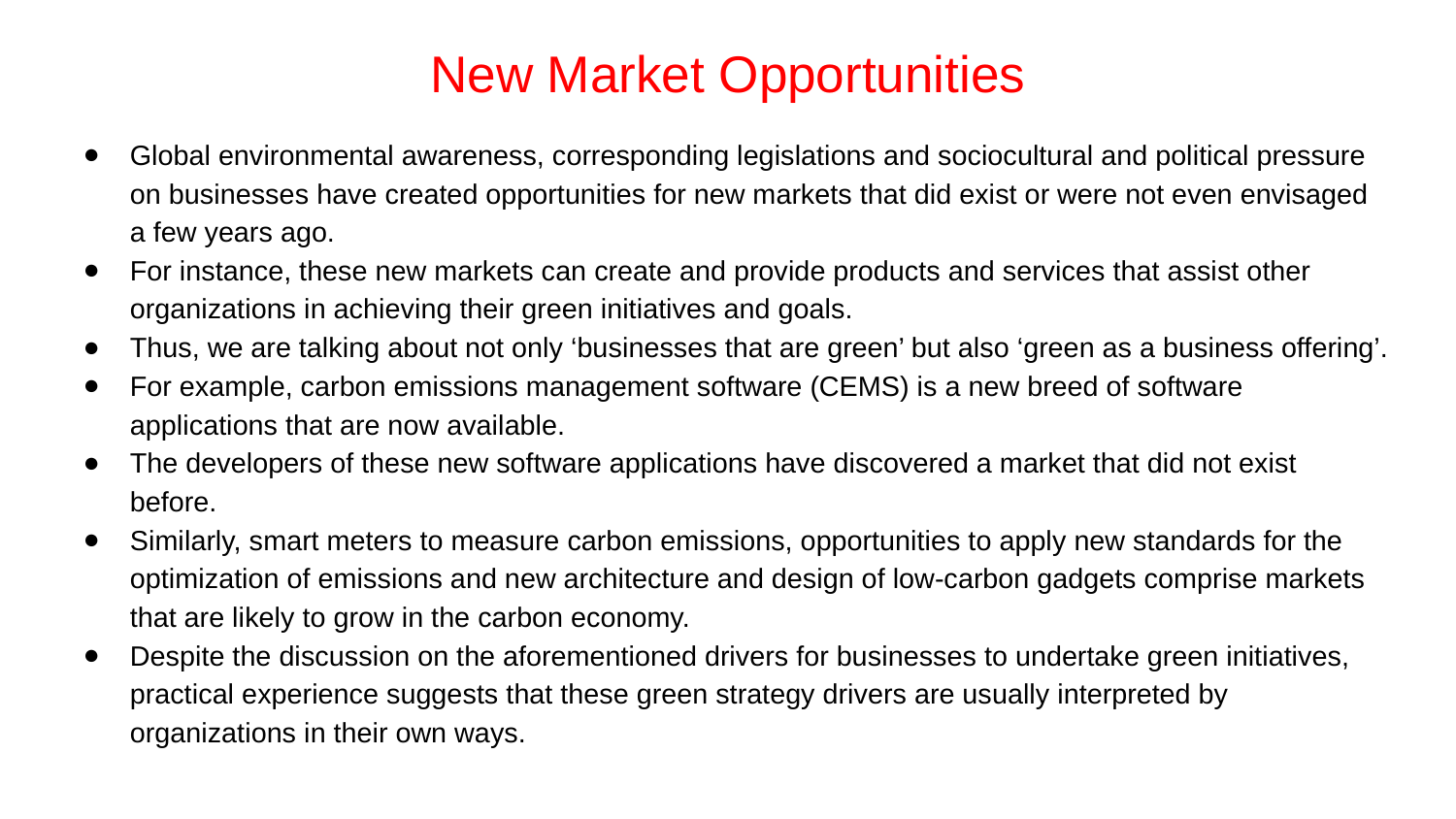

# New Market Opportunities
Global environmental awareness, corresponding legislations and sociocultural and political pressure on businesses have created opportunities for new markets that did exist or were not even envisaged a few years ago.
For instance, these new markets can create and provide products and services that assist other organizations in achieving their green initiatives and goals.
Thus, we are talking about not only ‘businesses that are green’ but also ‘green as a business offering’.
For example, carbon emissions management software (CEMS) is a new breed of software applications that are now available.
The developers of these new software applications have discovered a market that did not exist before.
Similarly, smart meters to measure carbon emissions, opportunities to apply new standards for the optimization of emissions and new architecture and design of low-carbon gadgets comprise markets that are likely to grow in the carbon economy.
Despite the discussion on the aforementioned drivers for businesses to undertake green initiatives, practical experience suggests that these green strategy drivers are usually interpreted by organizations in their own ways.